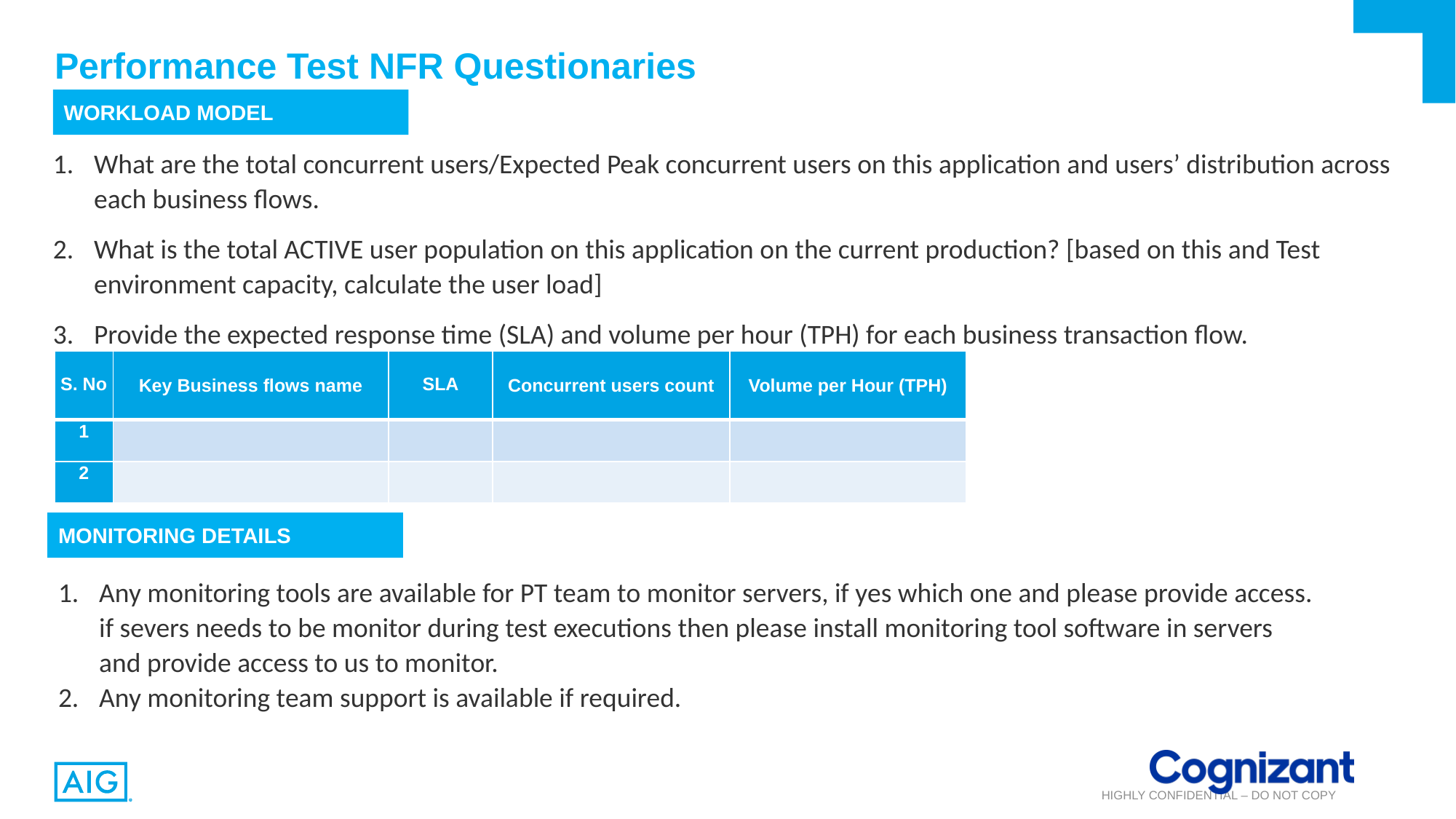

# Performance Test NFR Questionaries
WORKLOAD MODEL
What are the total concurrent users/Expected Peak concurrent users on this application and users’ distribution across each business flows.
What is the total ACTIVE user population on this application on the current production? [based on this and Test environment capacity, calculate the user load]
Provide the expected response time (SLA) and volume per hour (TPH) for each business transaction flow.

| S. No | Key Business flows name | SLA | Concurrent users count | Volume per Hour (TPH) |
| --- | --- | --- | --- | --- |
| 1 |  |  |  |  |
| 2 |  |  |  |  |
MONITORING DETAILS
Any monitoring tools are available for PT team to monitor servers, if yes which one and please provide access. if severs needs to be monitor during test executions then please install monitoring tool software in servers and provide access to us to monitor.
Any monitoring team support is available if required.